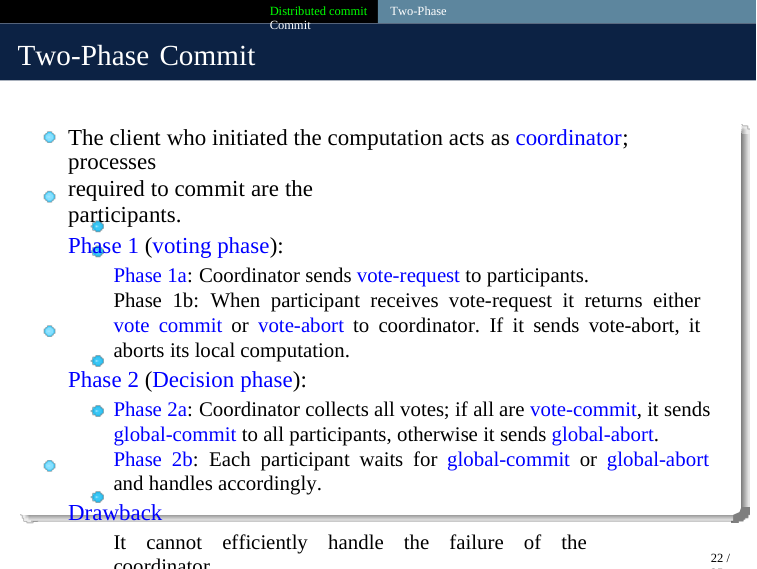

Distributed commit       Two-Phase Commit

Two-Phase Commit

The client who initiated the computation acts as coordinator; processes
required to commit are the participants.
Phase 1 (voting phase):
Phase 1a: Coordinator sends vote-request to participants.
Phase 1b: When participant receives vote-request it returns either vote commit or vote-abort to coordinator. If it sends vote-abort, it aborts its local computation.
Phase 2 (Decision phase):
Phase 2a: Coordinator collects all votes; if all are vote-commit, it sends global-commit to all participants, otherwise it sends global-abort.
Phase 2b: Each participant waits for global-commit or global-abort and handles accordingly.
Drawback
It cannot efficiently handle the failure of the coordinator.

22 / 35